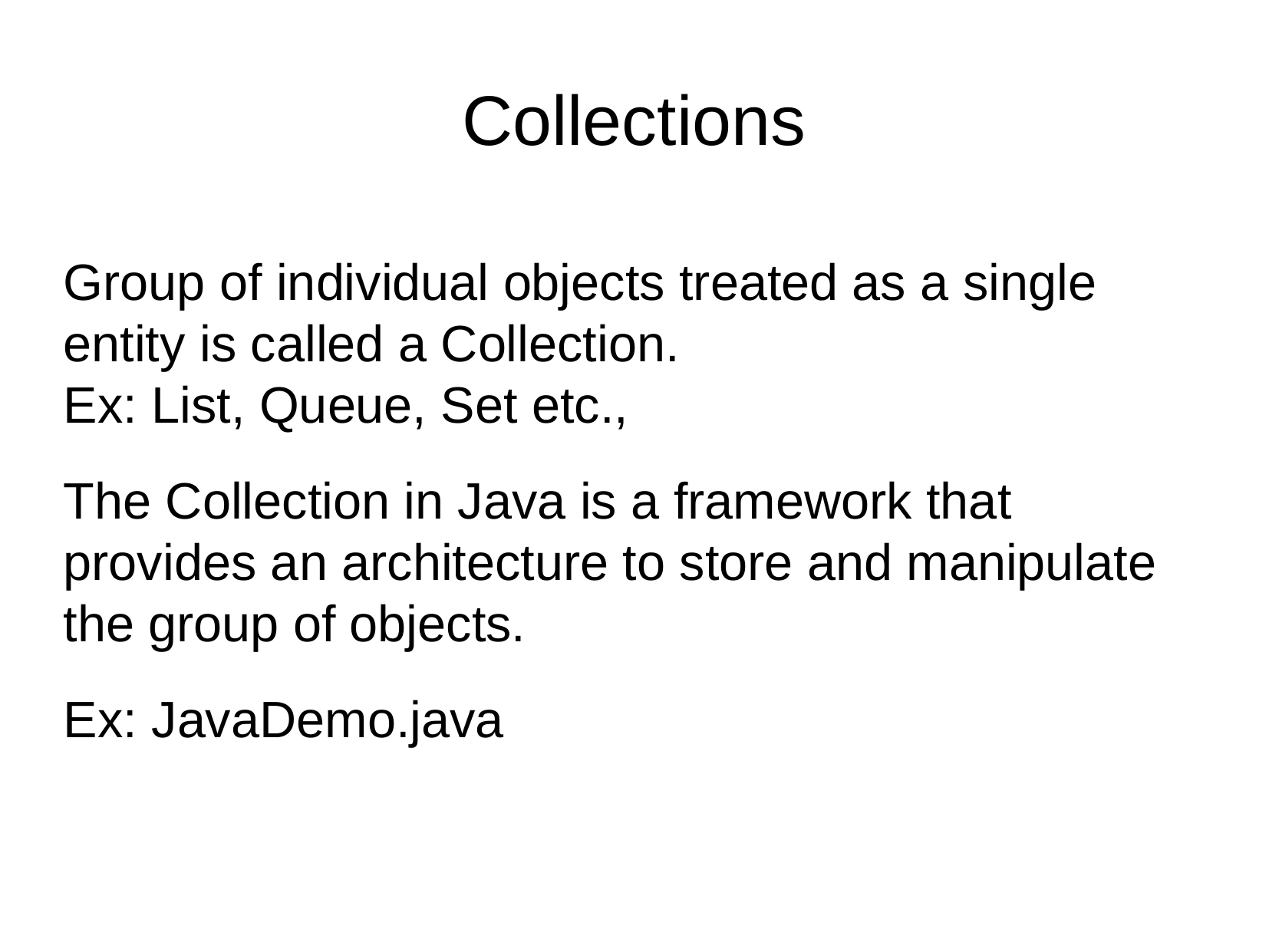

Collections
Group of individual objects treated as a single entity is called a Collection.
Ex: List, Queue, Set etc.,

The Collection in Java is a framework that provides an architecture to store and manipulate the group of objects.

Ex: JavaDemo.java